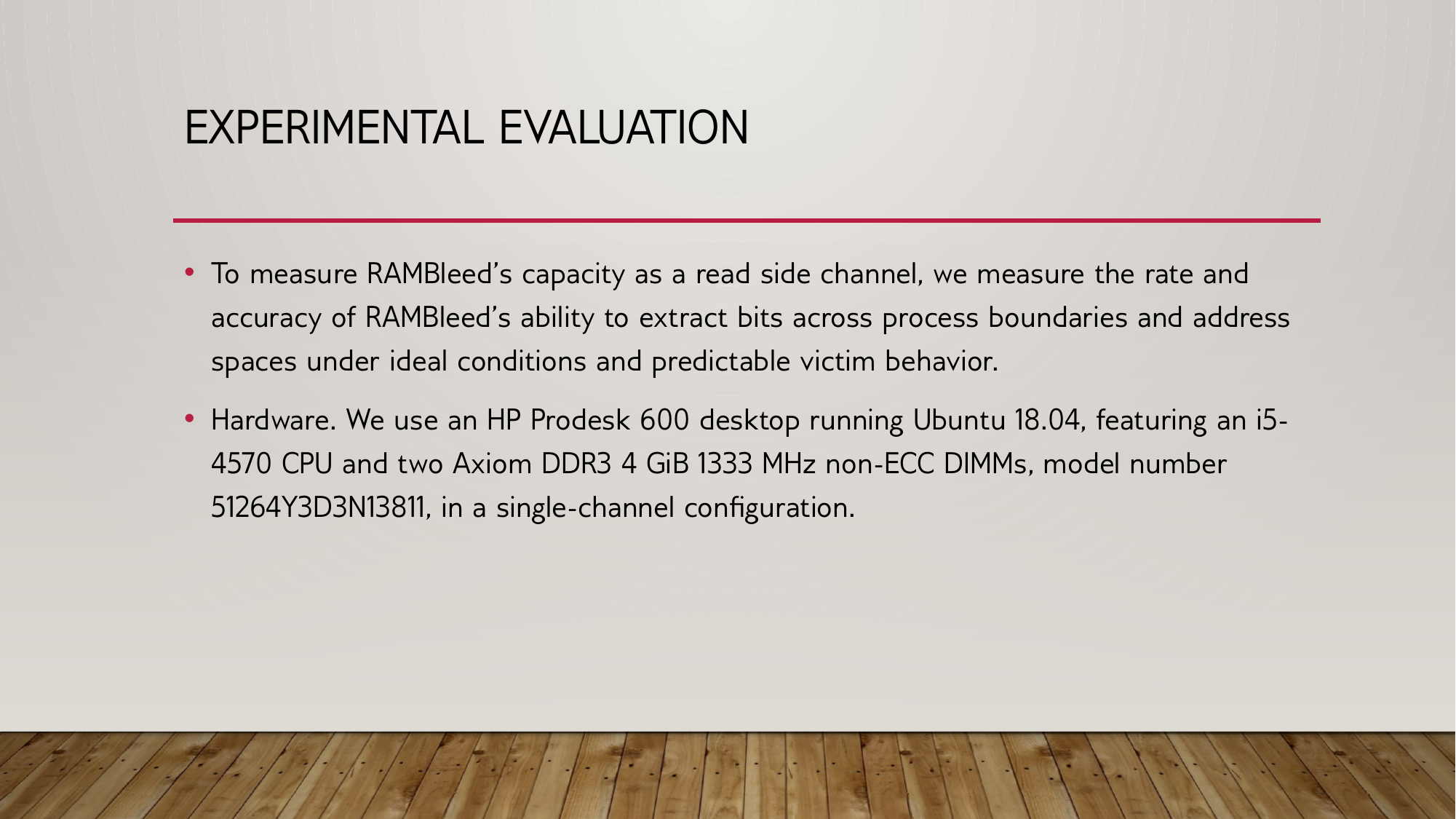

# Experimental evaluation
To measure RAMBleed’s capacity as a read side channel, we measure the rate and accuracy of RAMBleed’s ability to extract bits across process boundaries and address spaces under ideal conditions and predictable victim behavior.
Hardware. We use an HP Prodesk 600 desktop running Ubuntu 18.04, featuring an i5-4570 CPU and two Axiom DDR3 4 GiB 1333 MHz non-ECC DIMMs, model number 51264Y3D3N13811, in a single-channel configuration.